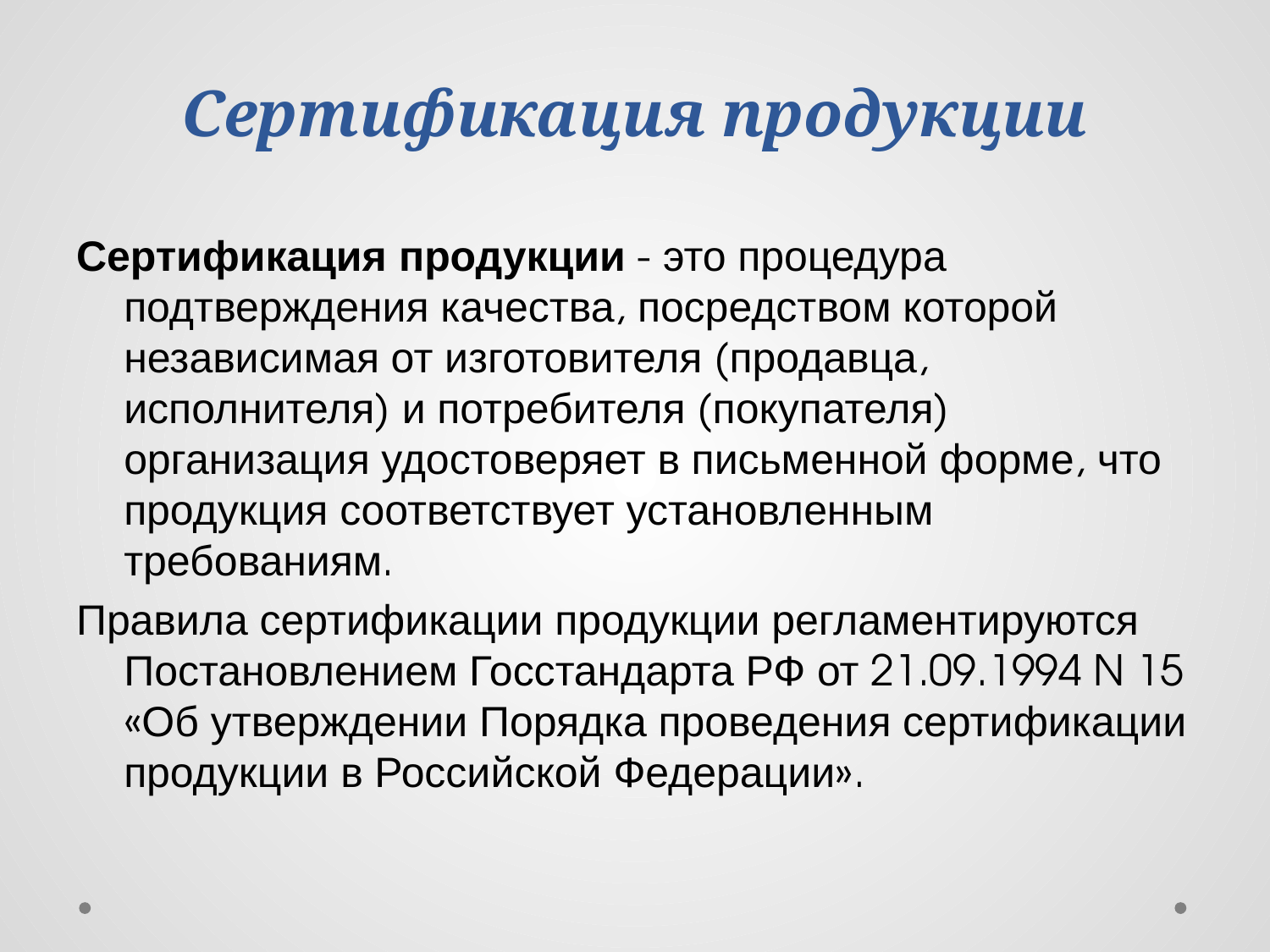

# Сертификация продукции
Сертификация продукции - это процедура подтверждения качества, посредством которой независимая от изготовителя (продавца, исполнителя) и потребителя (покупателя) организация удостоверяет в письменной форме, что продукция соответствует установленным требованиям.
Правила сертификации продукции регламентируются Постановлением Госстандарта РФ от 21.09.1994 N 15 «Об утверждении Порядка проведения сертификации продукции в Российской Федерации».